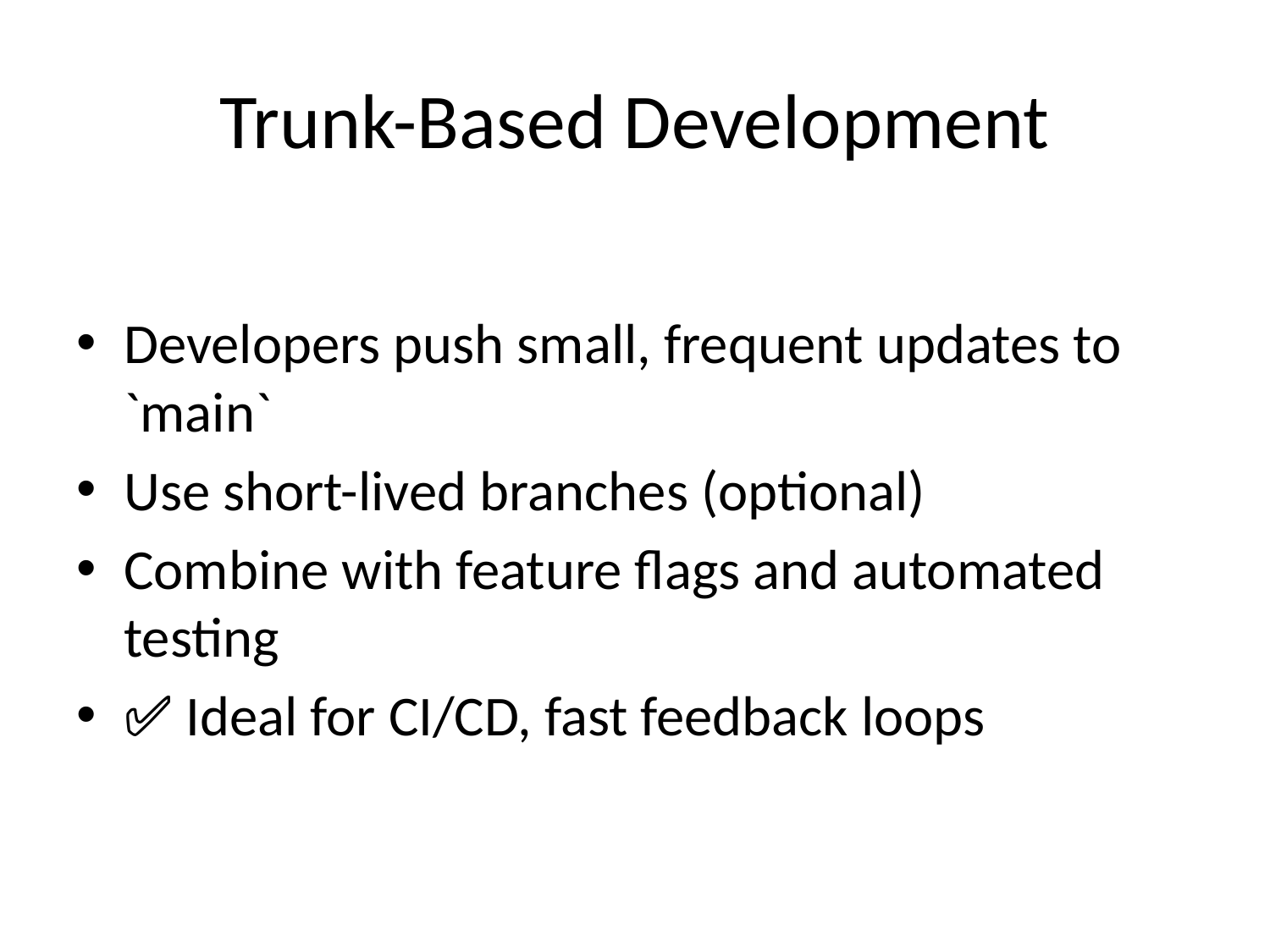

# Trunk-Based Development

Developers push small, frequent updates to `main`
Use short-lived branches (optional)
Combine with feature flags and automated testing
✅ Ideal for CI/CD, fast feedback loops